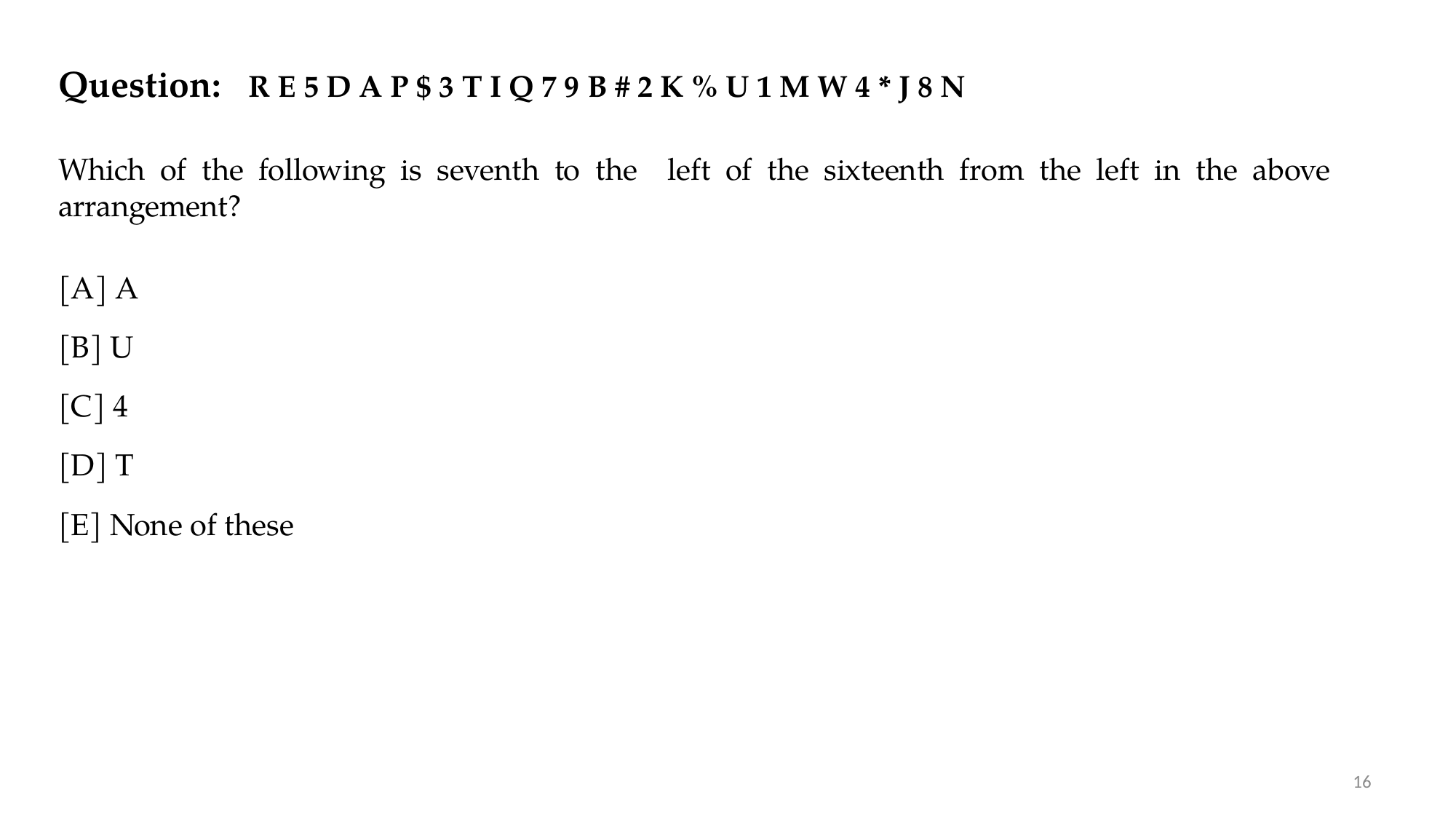

Question:   R E 5 D A P $ 3 T I Q 7 9 B # 2 K % U 1 M W 4 * J 8 N

Which of the following is seventh to the  left of the sixteenth from the left in the above  arrangement?

[A] A
[B] U
[C] 4
[D] T
[E] None of these
16